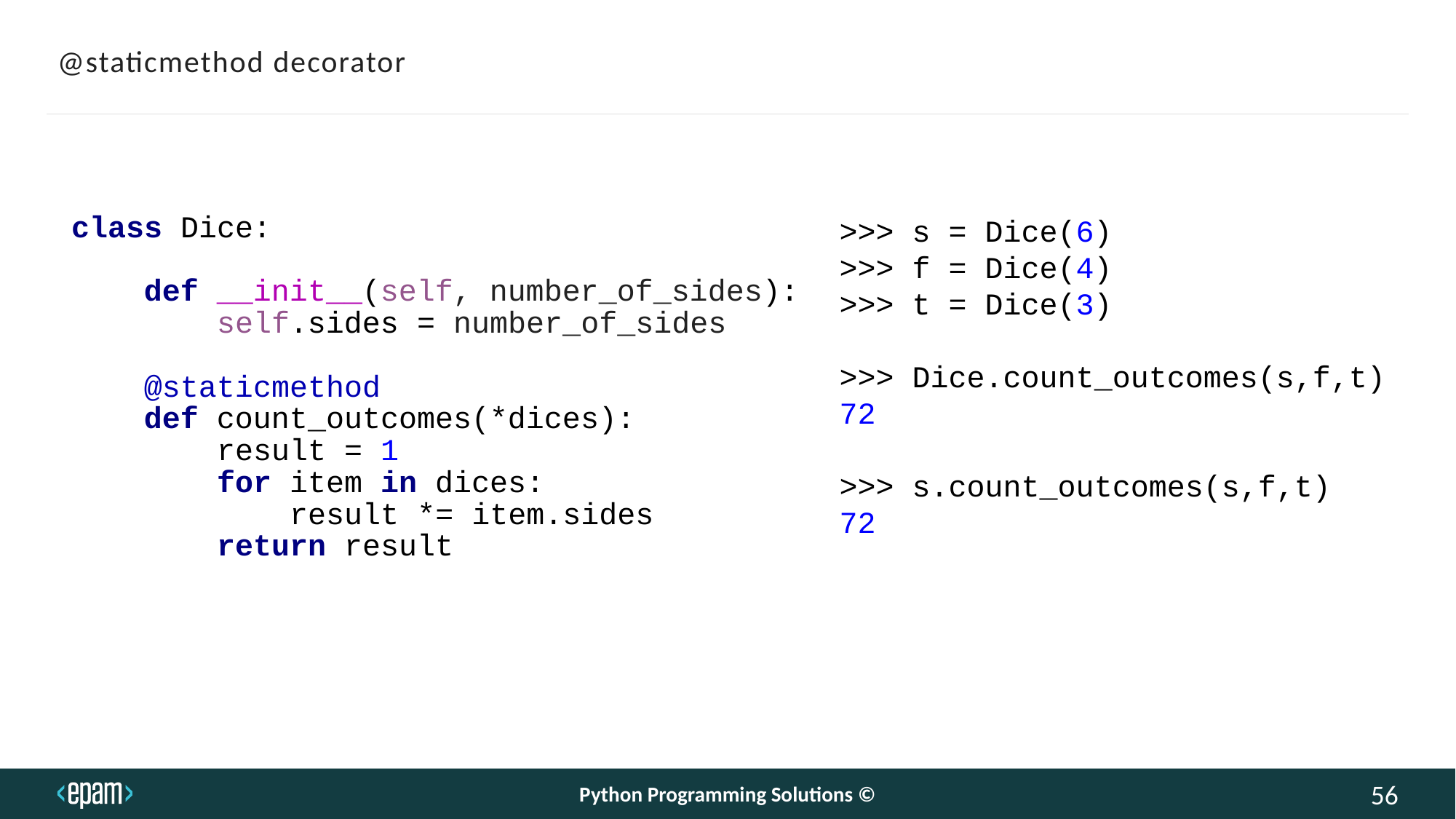

# @staticmethod decorator
class Dice:
    def __init__(self, number_of_sides):
        self.sides = number_of_sides
    @staticmethod
    def count_outcomes(*dices):
        result = 1
	  for item in dices:
	      result *= item.sides
	  return result
>>> s = Dice(6)
>>> f = Dice(4)
>>> t = Dice(3)

>>> Dice.count_outcomes(s,f,t)
72

>>> s.count_outcomes(s,f,t)
72
Python Programming Solutions ©
56